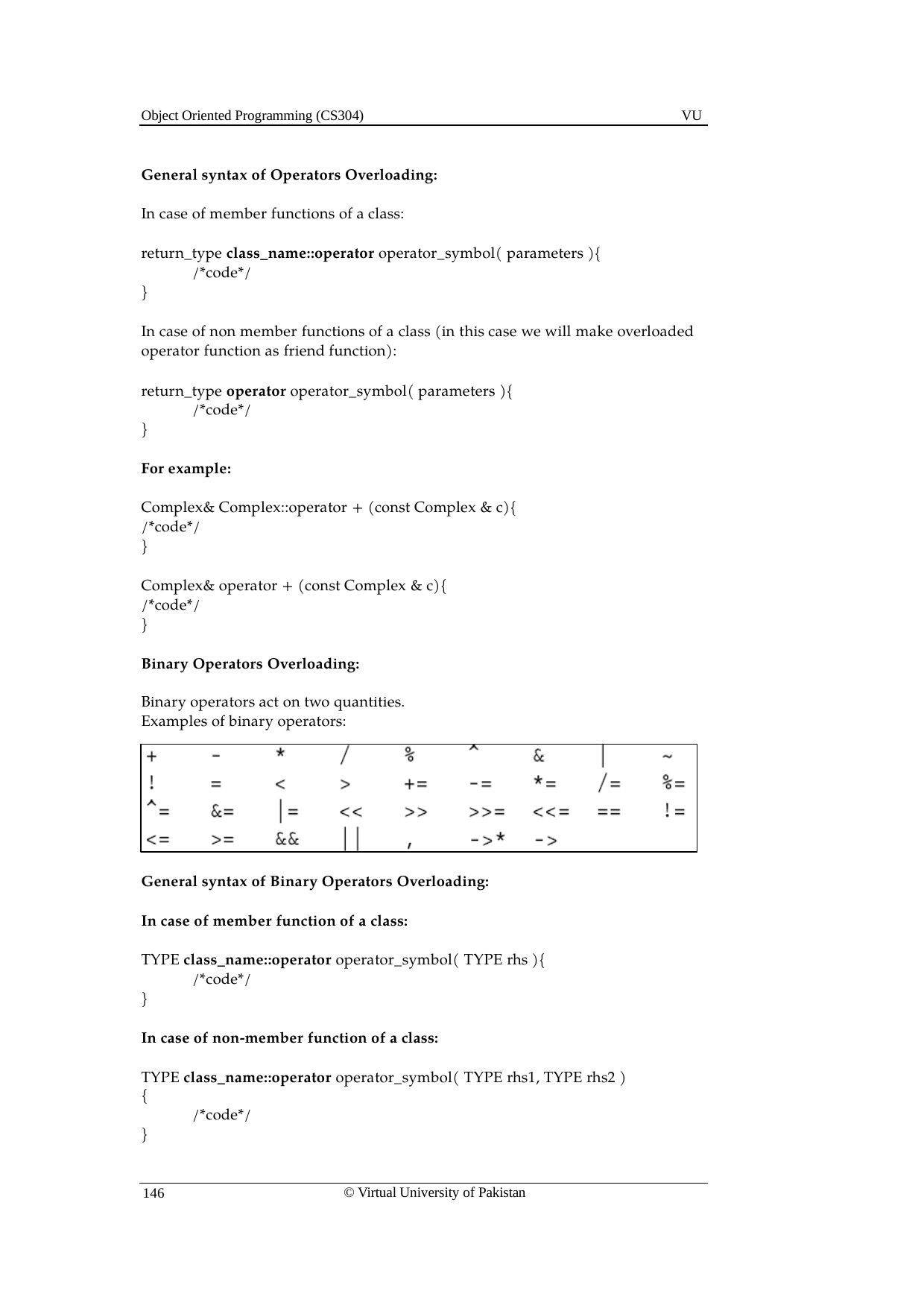

Object Oriented Programming (CS304)
VU

General syntax of Operators Overloading:

In case of member functions of a class:

return_type class_name::operator operator_symbol( parameters ){
/*code*/
}

In case of non member functions of a class (in this case we will make overloaded  operator function as friend function):

return_type operator operator_symbol( parameters ){
/*code*/
}

For example:

Complex& Complex::operator + (const Complex & c){
/*code*/
}

Complex& operator + (const Complex & c){
/*code*/
}

Binary Operators Overloading:

Binary operators act on two quantities.  Examples of binary operators:

General syntax of Binary Operators Overloading:

In case of member function of a class:

TYPE class_name::operator operator_symbol( TYPE rhs ){
/*code*/
}

In case of non-member function of a class:

TYPE class_name::operator operator_symbol( TYPE rhs1, TYPE rhs2 ){
/*code*/
}
© Virtual University of Pakistan

146